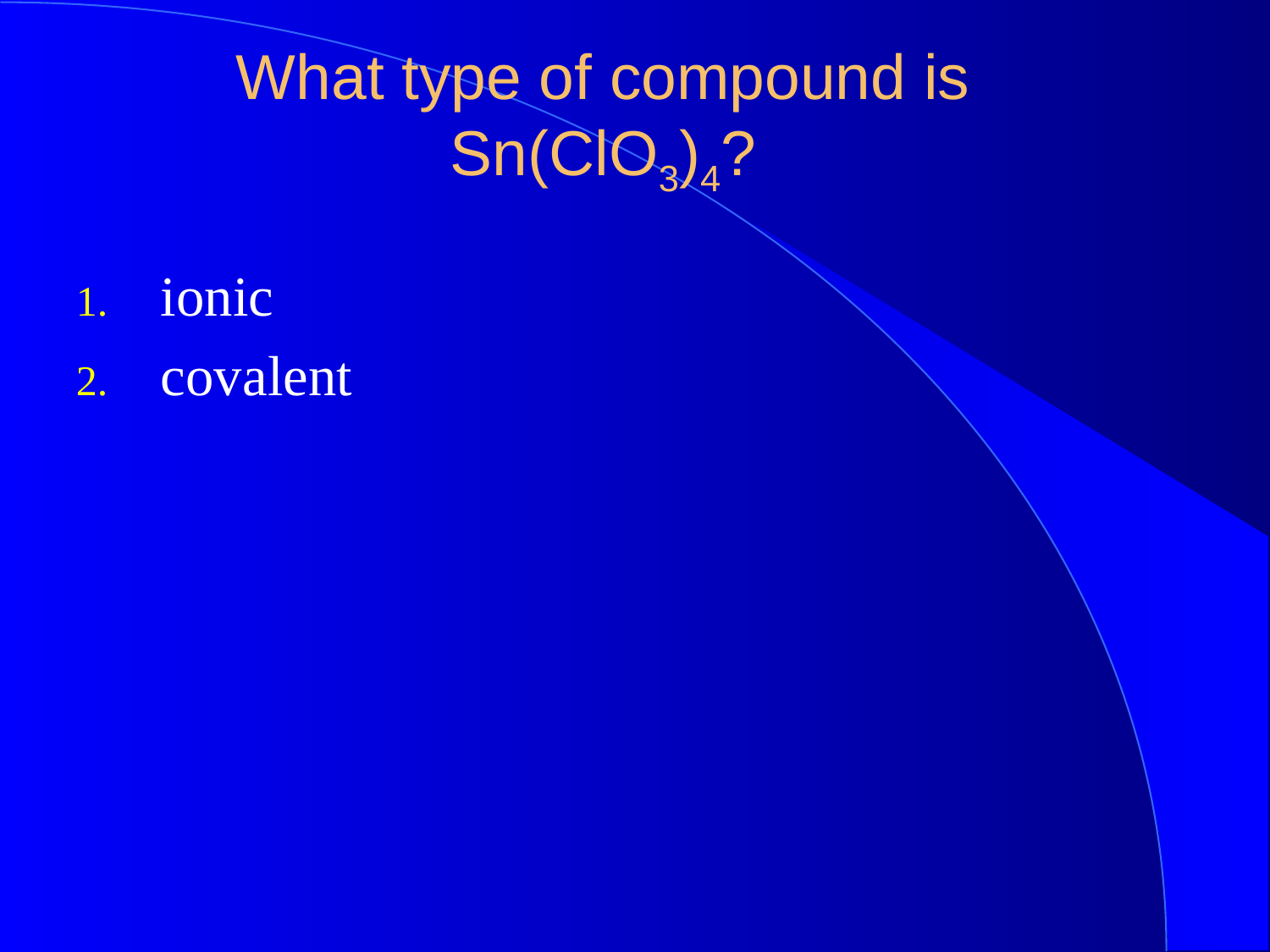

What type of compound is Sn(ClO3)4?
ionic
covalent